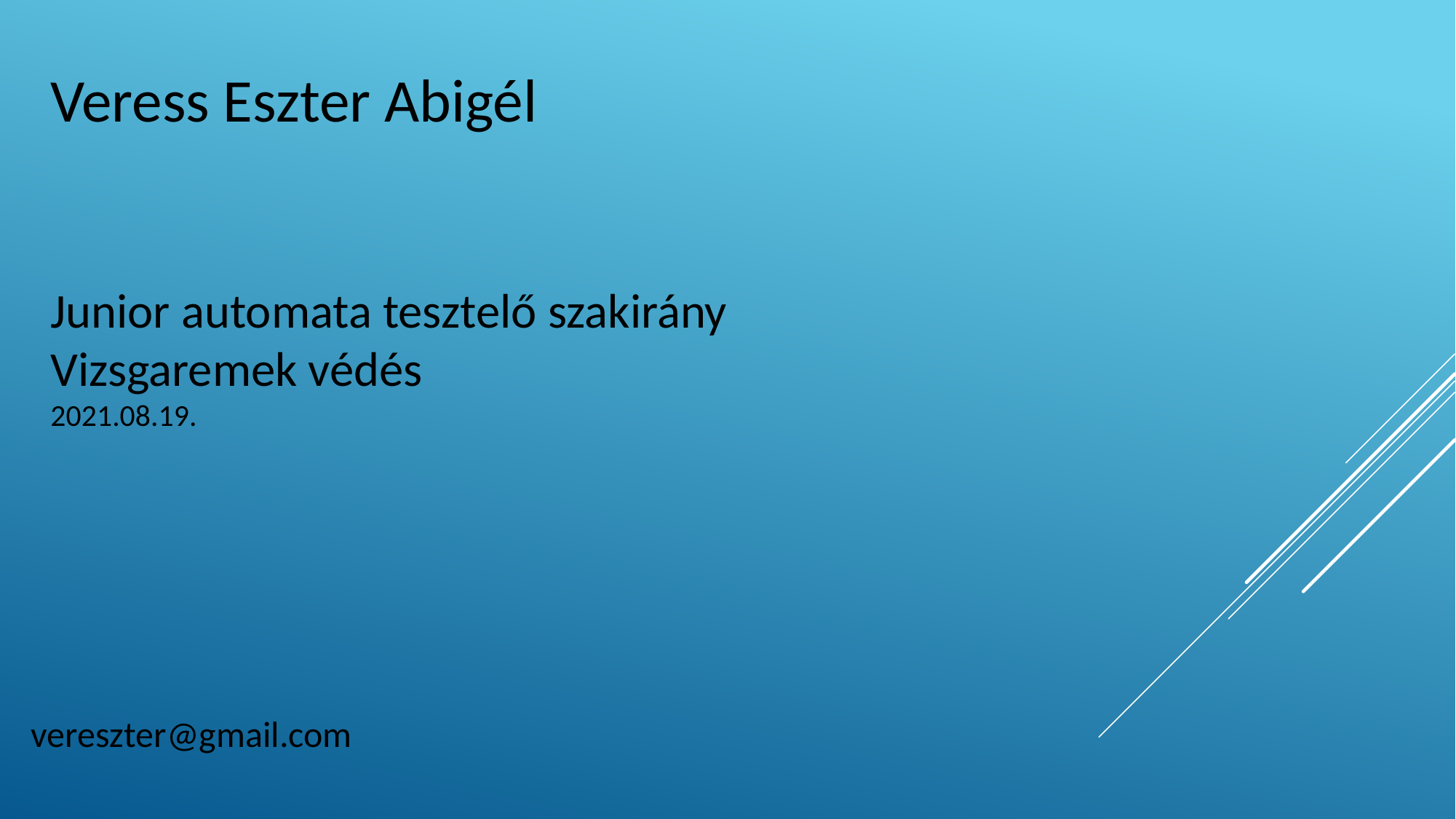

Veress Eszter Abigél

Junior automata tesztelő szakirány
Vizsgaremek védés
2021.08.19.

vereszter@gmail.com